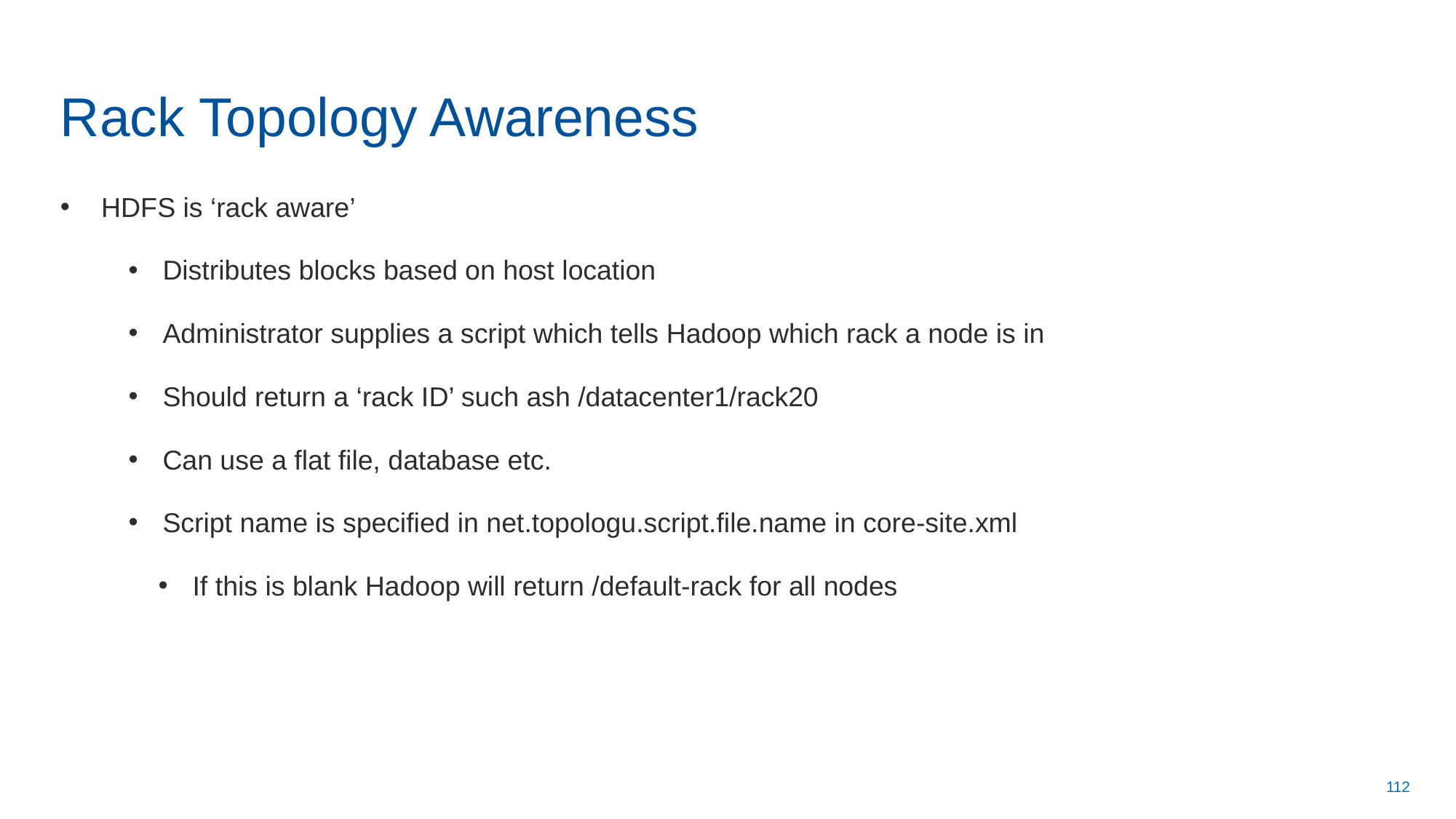

# Rack Topology Awareness
HDFS is ‘rack aware’
Distributes blocks based on host location
Administrator supplies a script which tells Hadoop which rack a node is in
Should return a ‘rack ID’ such ash /datacenter1/rack20
Can use a flat file, database etc.
Script name is specified in net.topologu.script.file.name in core-site.xml
If this is blank Hadoop will return /default-rack for all nodes